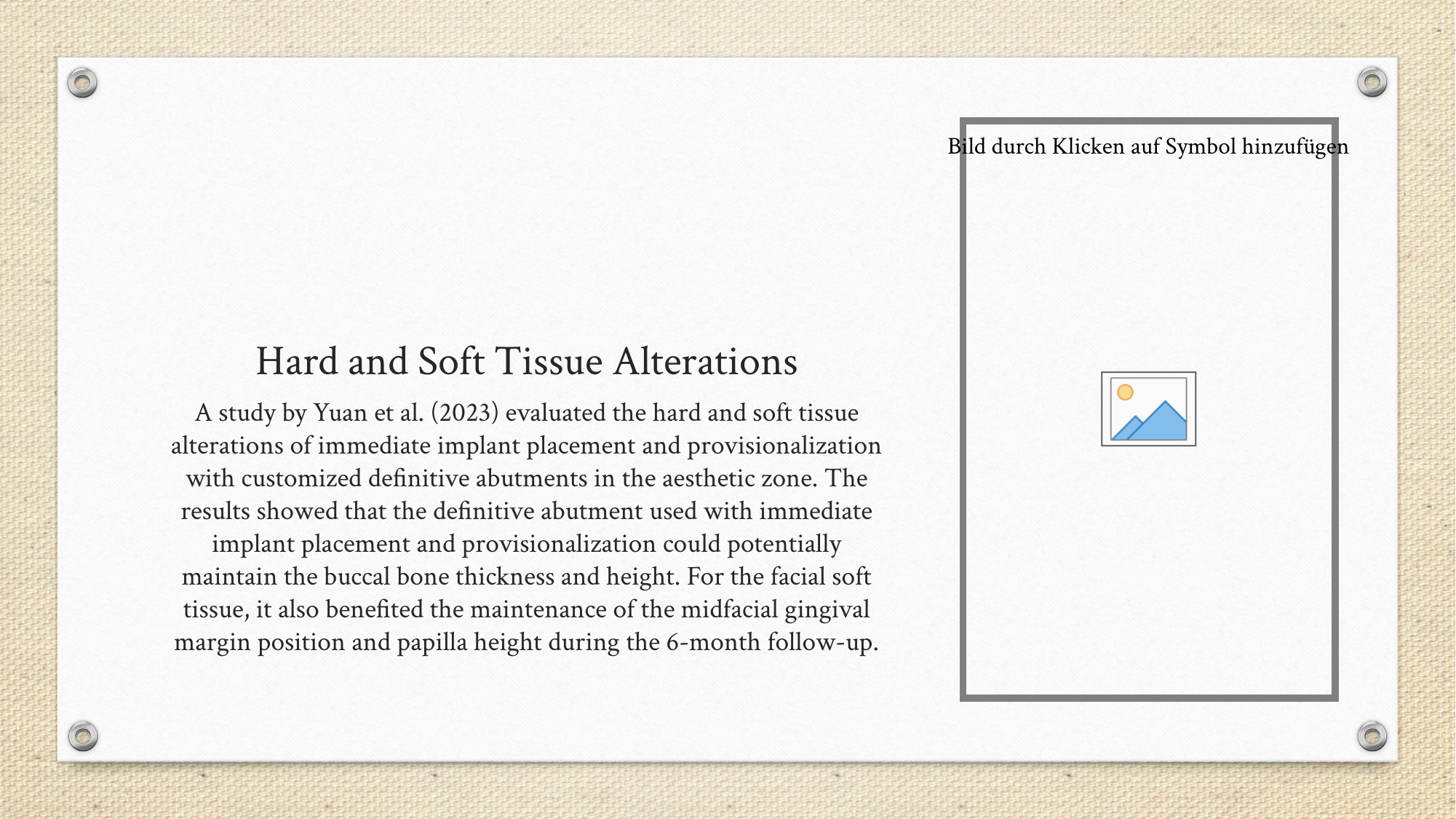

# Hard and Soft Tissue Alterations
A study by Yuan et al. (2023) evaluated the hard and soft tissue alterations of immediate implant placement and provisionalization with customized definitive abutments in the aesthetic zone. The results showed that the definitive abutment used with immediate implant placement and provisionalization could potentially maintain the buccal bone thickness and height. For the facial soft tissue, it also benefited the maintenance of the midfacial gingival margin position and papilla height during the 6-month follow-up.